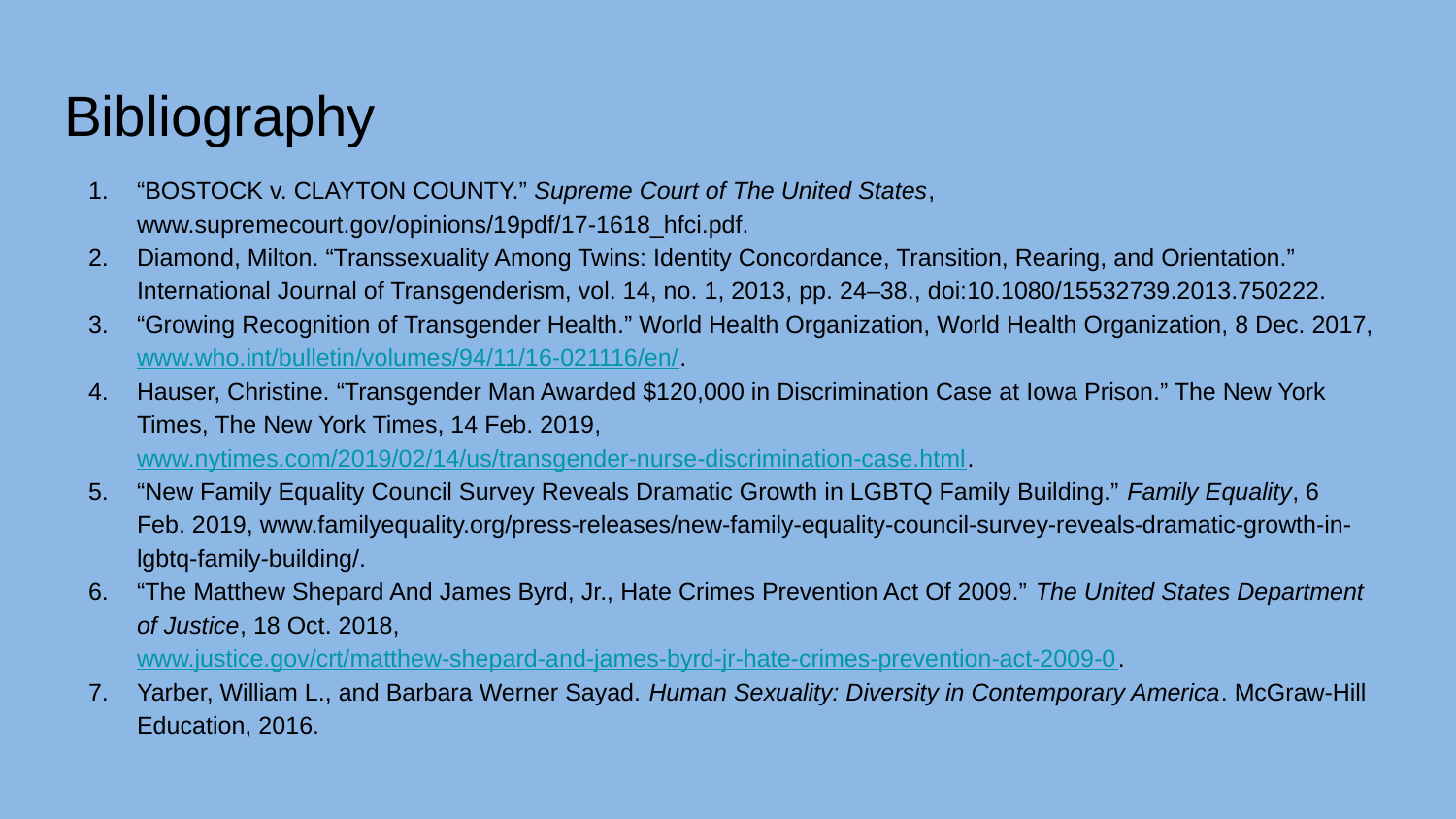

# Bibliography
“BOSTOCK v. CLAYTON COUNTY.” Supreme Court of The United States,	www.supremecourt.gov/opinions/19pdf/17-1618_hfci.pdf.
Diamond, Milton. “Transsexuality Among Twins: Identity Concordance, Transition, Rearing, and Orientation.” International Journal of Transgenderism, vol. 14, no. 1, 2013, pp. 24–38., doi:10.1080/15532739.2013.750222.
“Growing Recognition of Transgender Health.” World Health Organization, World Health Organization, 8 Dec. 2017, www.who.int/bulletin/volumes/94/11/16-021116/en/.
Hauser, Christine. “Transgender Man Awarded $120,000 in Discrimination Case at Iowa Prison.” The New York Times, The New York Times, 14 Feb. 2019, www.nytimes.com/2019/02/14/us/transgender-nurse-discrimination-case.html.
“New Family Equality Council Survey Reveals Dramatic Growth in LGBTQ Family Building.” Family Equality, 6 Feb. 2019, www.familyequality.org/press-releases/new-family-equality-council-survey-reveals-dramatic-growth-in-lgbtq-family-building/.
“The Matthew Shepard And James Byrd, Jr., Hate Crimes Prevention Act Of 2009.” The United States Department of Justice, 18 Oct. 2018, www.justice.gov/crt/matthew-shepard-and-james-byrd-jr-hate-crimes-prevention-act-2009-0.
Yarber, William L., and Barbara Werner Sayad. Human Sexuality: Diversity in Contemporary America. McGraw-Hill Education, 2016.